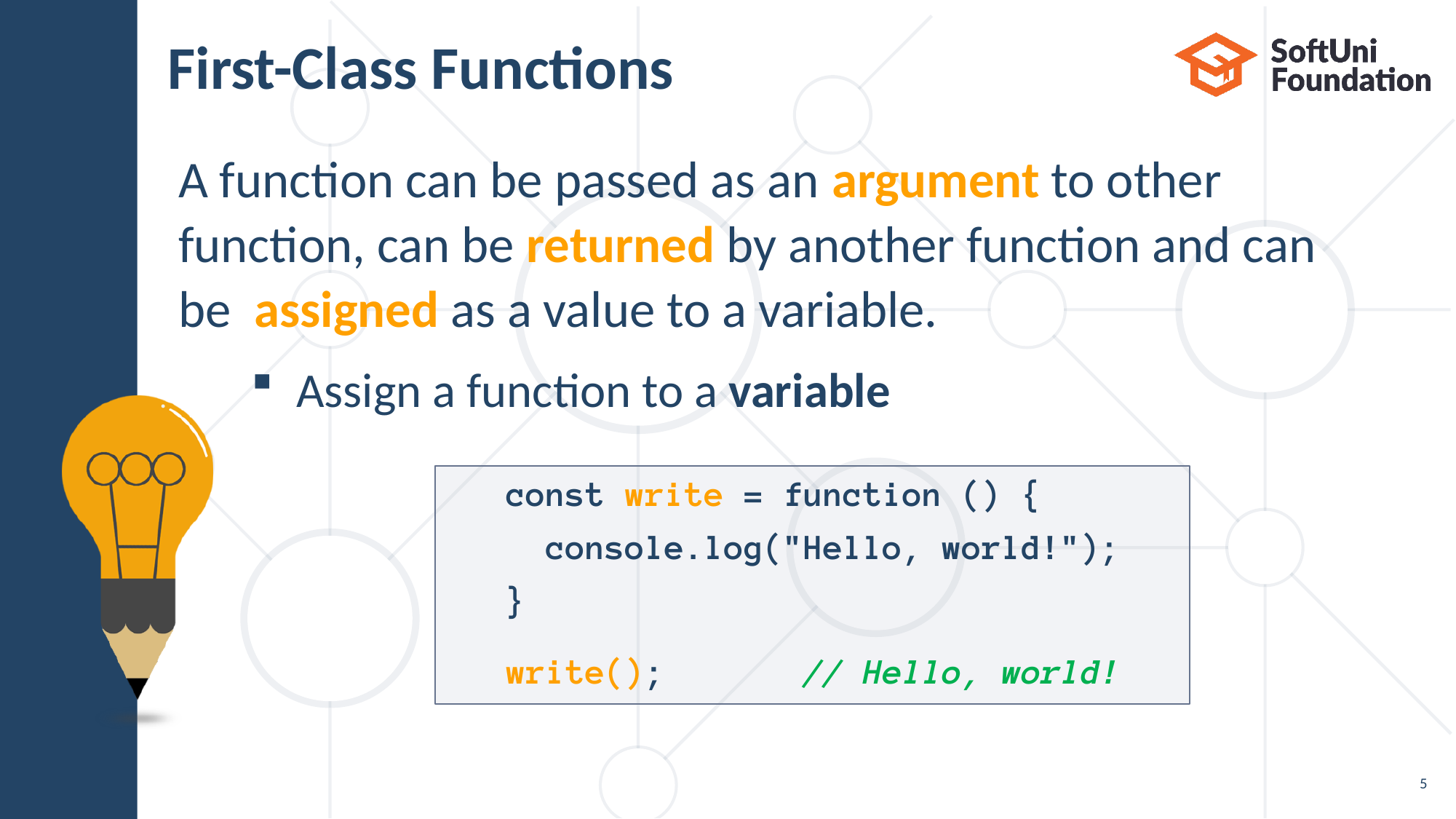

# First-Class Functions
A function can be passed as an argument to other         function, can be returned by another function and can be  assigned as a value to a variable.
Assign a function to a variable
const write = function () {
  console.log("Hello, world!");
}
write();       // Hello, world!
5